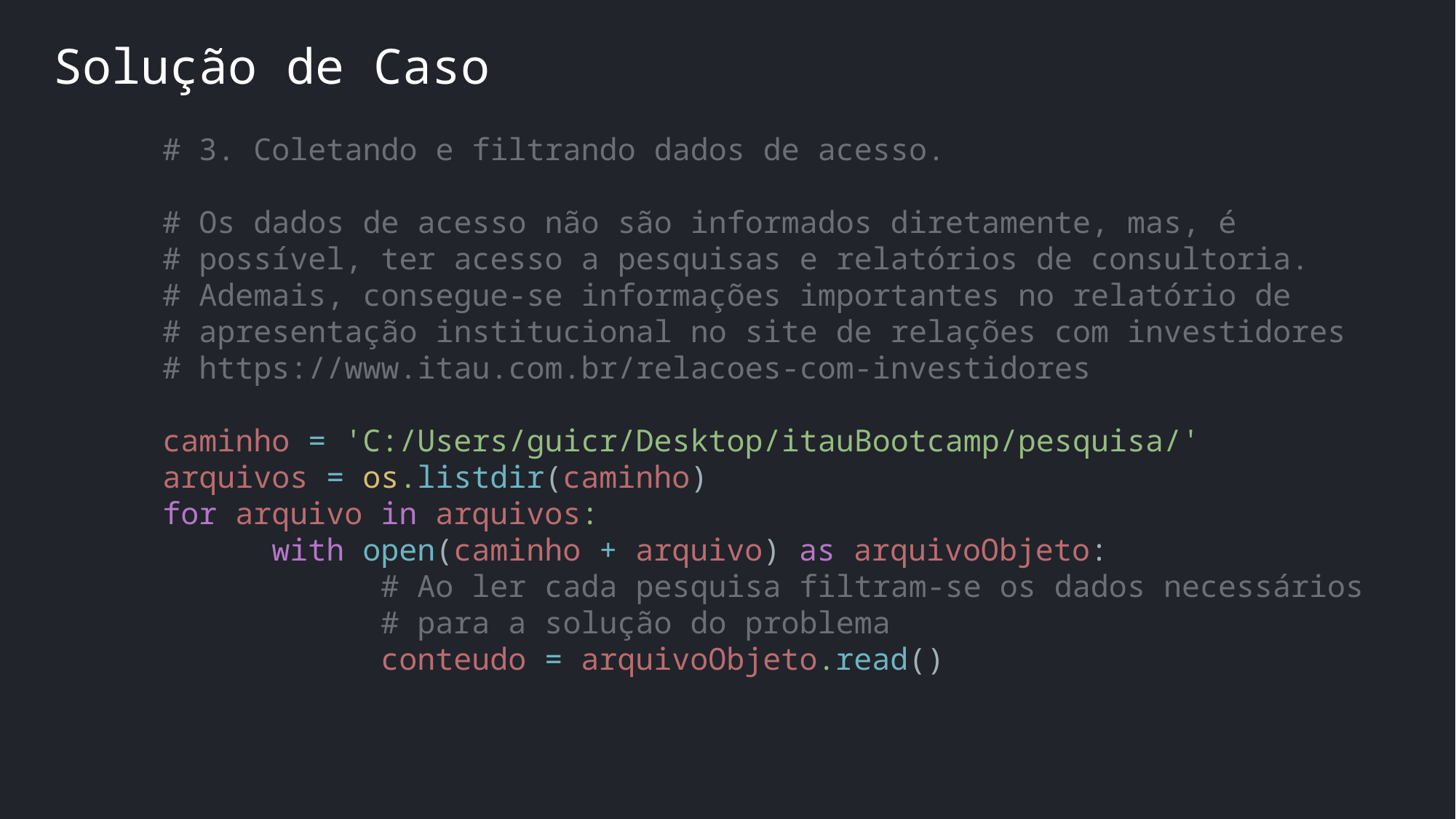

Solução de Caso

	# 3. Coletando e filtrando dados de acesso.

	# Os dados de acesso não são informados diretamente, mas, é
	# possível, ter acesso a pesquisas e relatórios de consultoria.
	# Ademais, consegue-se informações importantes no relatório de 		# apresentação institucional no site de relações com investidores
	# https://www.itau.com.br/relacoes-com-investidores

	caminho = 'C:/Users/guicr/Desktop/itauBootcamp/pesquisa/'
	arquivos = os.listdir(caminho)
	for arquivo in arquivos:
		with open(caminho + arquivo) as arquivoObjeto:
			# Ao ler cada pesquisa filtram-se os dados necessários
			# para a solução do problema
			conteudo = arquivoObjeto.read()